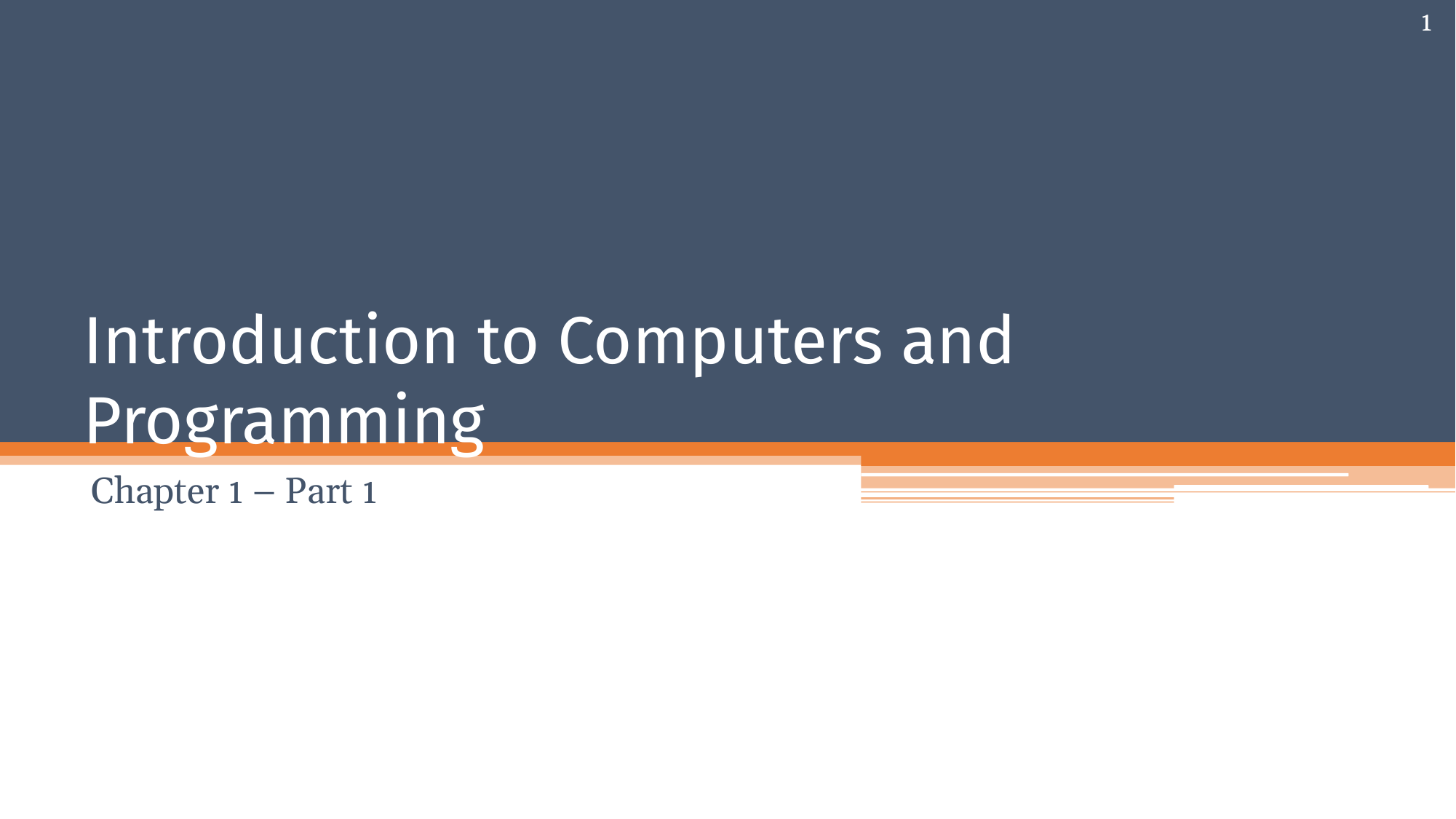

1
# Introduction to Computers and Programming
Chapter 1 – Part 1